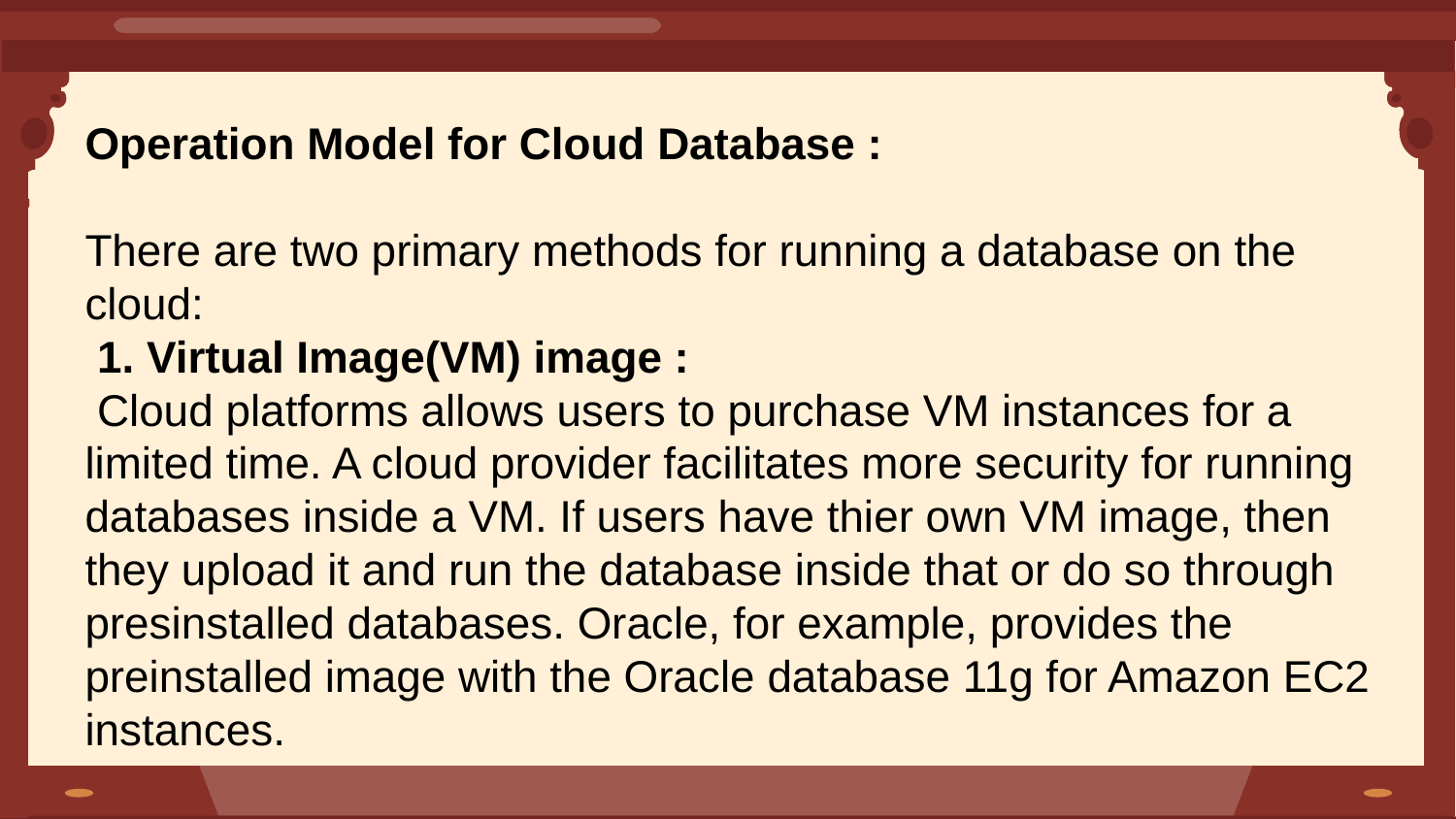

Operation Model for Cloud Database :

There are two primary methods for running a database on the cloud:
 1. Virtual Image(VM) image :
 Cloud platforms allows users to purchase VM instances for a limited time. A cloud provider facilitates more security for running databases inside a VM. If users have thier own VM image, then they upload it and run the database inside that or do so through presinstalled databases. Oracle, for example, provides the preinstalled image with the Oracle database 11g for Amazon EC2 instances.